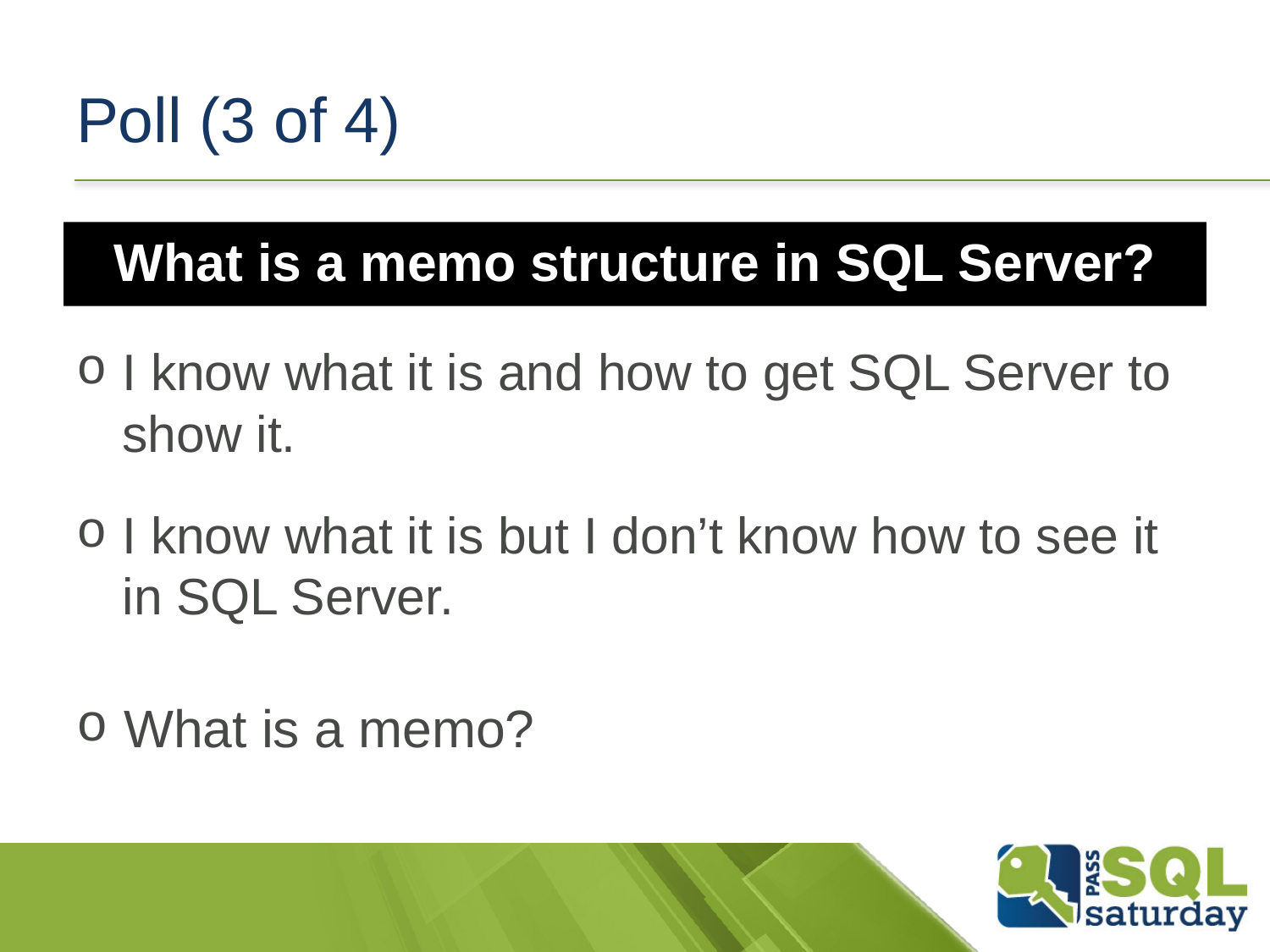

# Poll (3 of 4)
What is a memo structure in SQL Server?

I know what it is and how to get SQL Server to show it.
I know what it is but I don’t know how to see it in SQL Server.
What is a memo?